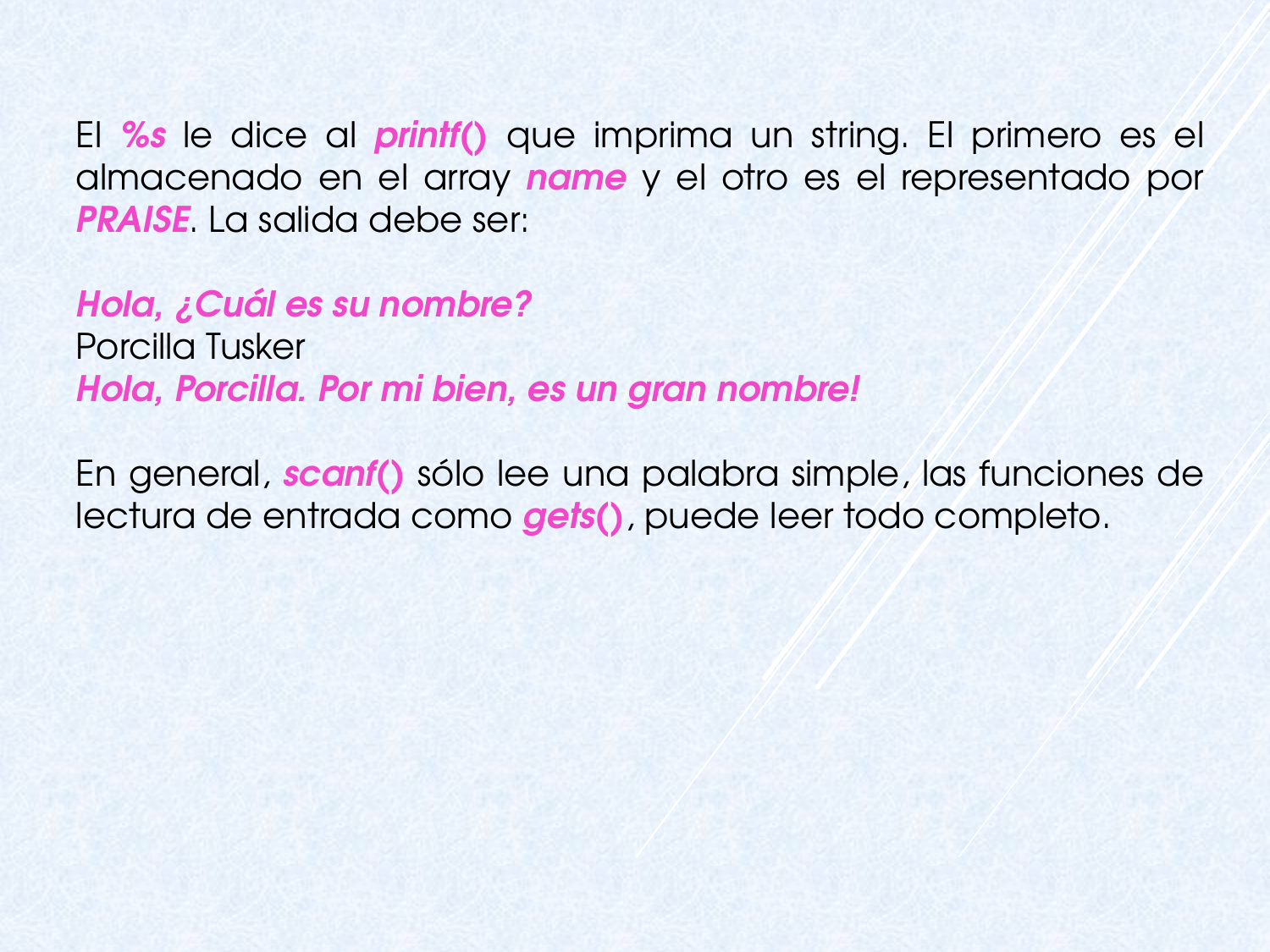

El %s le dice al printf() que imprima un string. El primero es el almacenado en el array name y el otro es el representado por PRAISE. La salida debe ser:

Hola, ¿Cuál es su nombre?
Porcilla Tusker
Hola, Porcilla. Por mi bien, es un gran nombre!

En general, scanf() sólo lee una palabra simple, las funciones de lectura de entrada como gets(), puede leer todo completo.